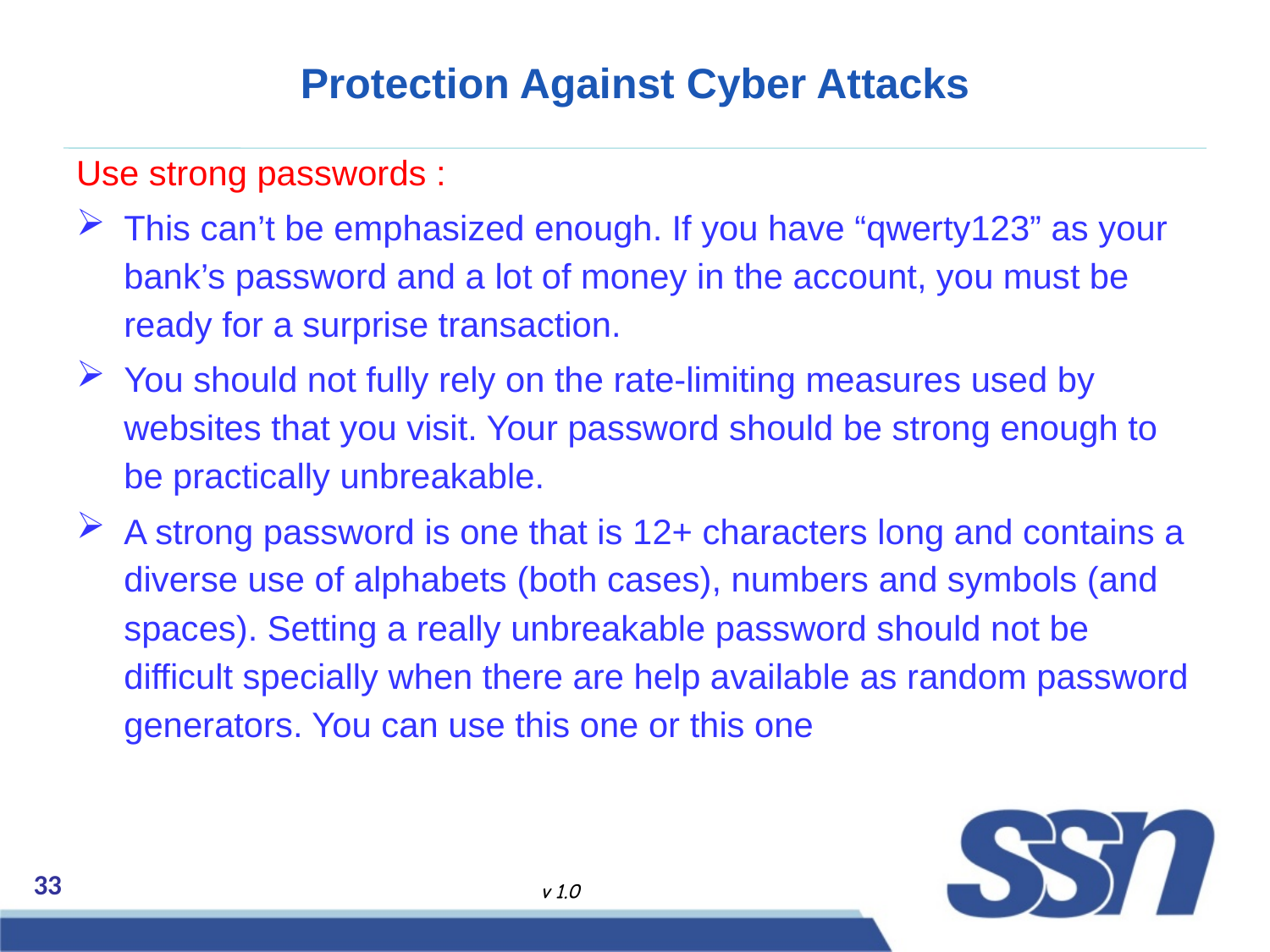

# Protection Against Cyber Attacks
Use strong passwords :
This can’t be emphasized enough. If you have “qwerty123” as your bank’s password and a lot of money in the account, you must be ready for a surprise transaction.
You should not fully rely on the rate-limiting measures used by websites that you visit. Your password should be strong enough to be practically unbreakable.
A strong password is one that is 12+ characters long and contains a diverse use of alphabets (both cases), numbers and symbols (and spaces). Setting a really unbreakable password should not be difficult specially when there are help available as random password generators. You can use this one or this one